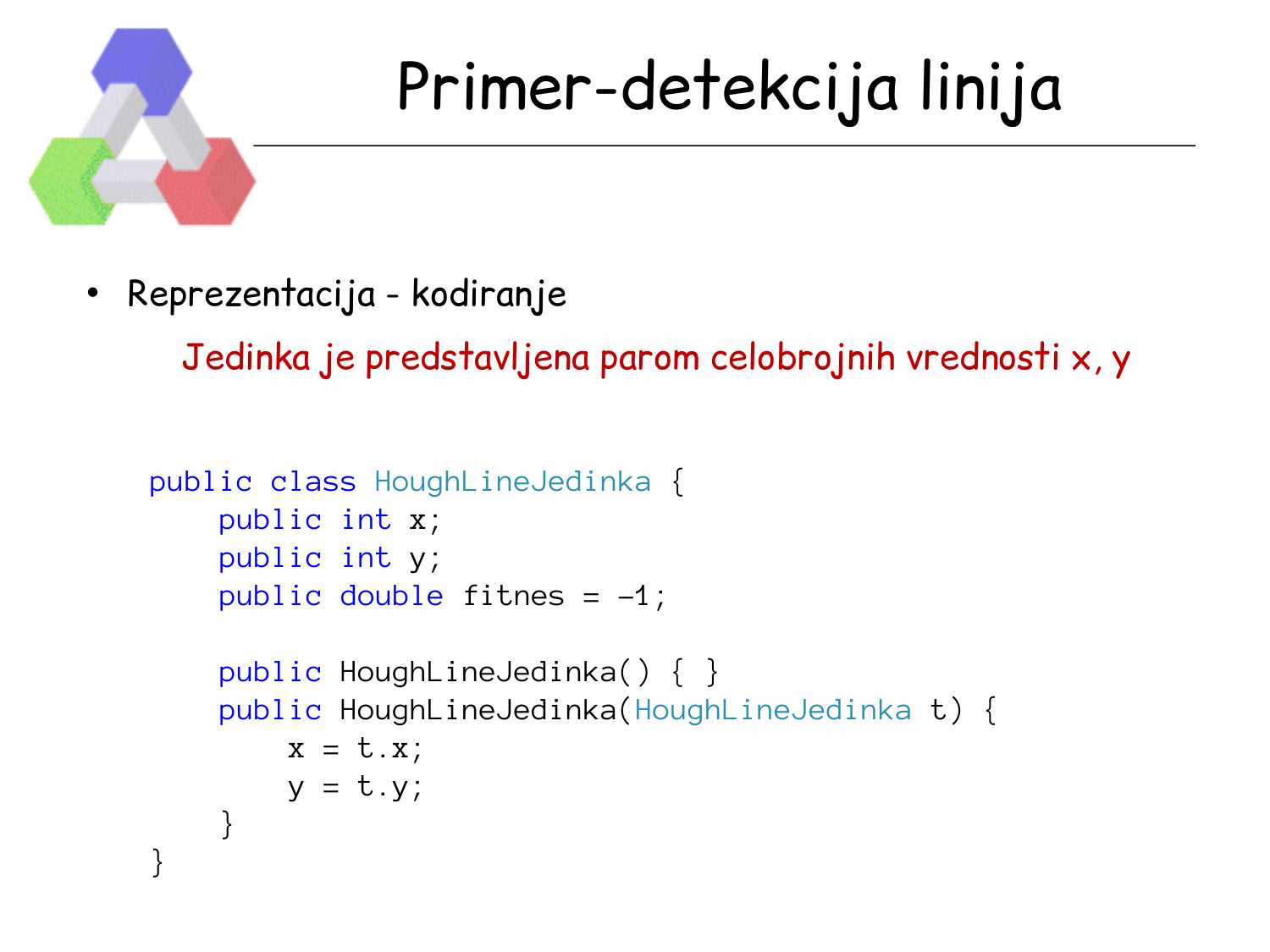

# Primer-detekcija linija
 Reprezentacija - kodiranje

Jedinka je predstavljena parom celobrojnih vrednosti x, y
public class HoughLineJedinka {
    public int x;
    public int y;
    public double fitnes = -1;

    public HoughLineJedinka() { }
    public HoughLineJedinka(HoughLineJedinka t) {
        x = t.x;
        y = t.y;
    }
}